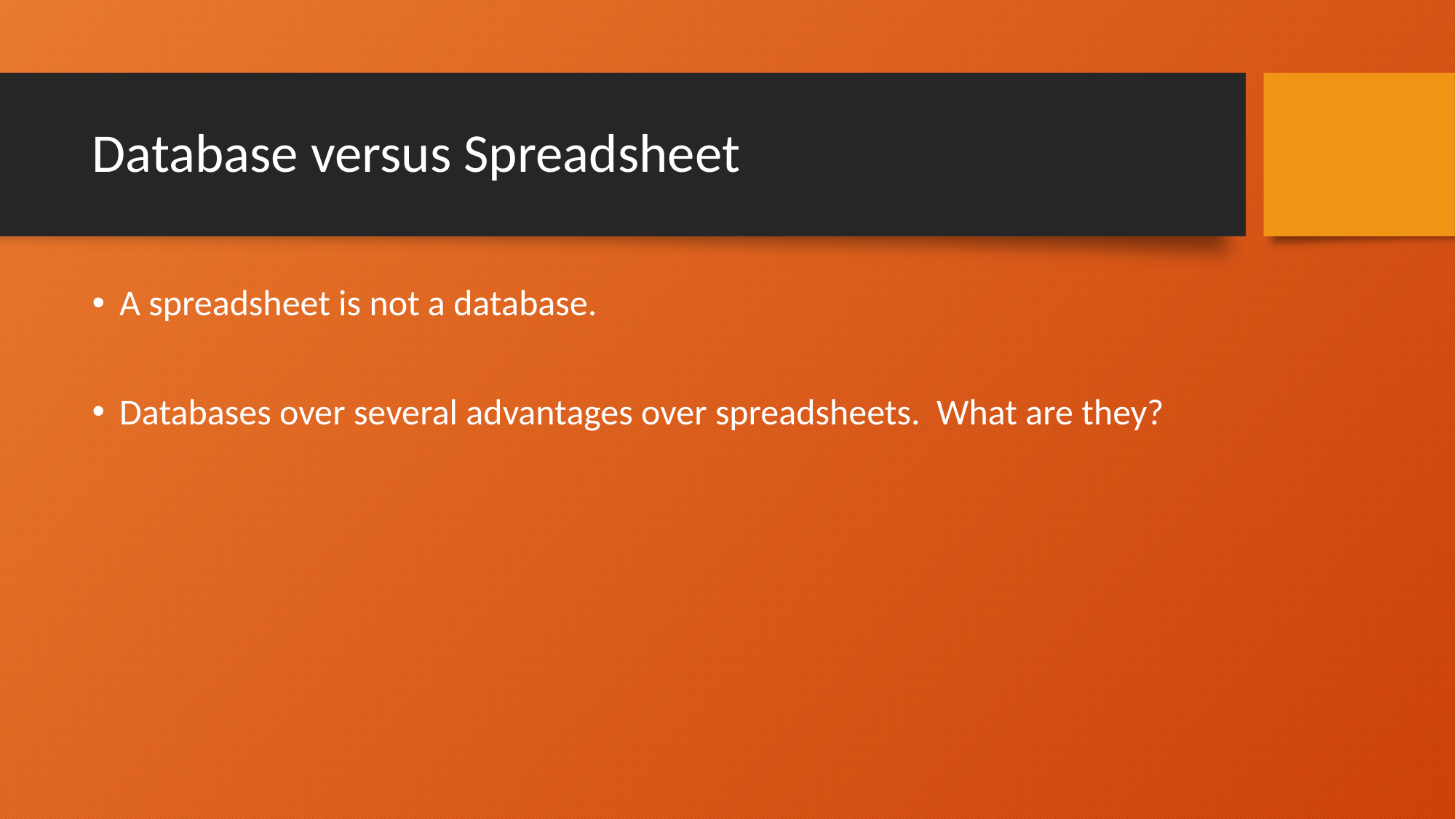

# Database versus Spreadsheet
A spreadsheet is not a database.

Databases over several advantages over spreadsheets.  What are they?